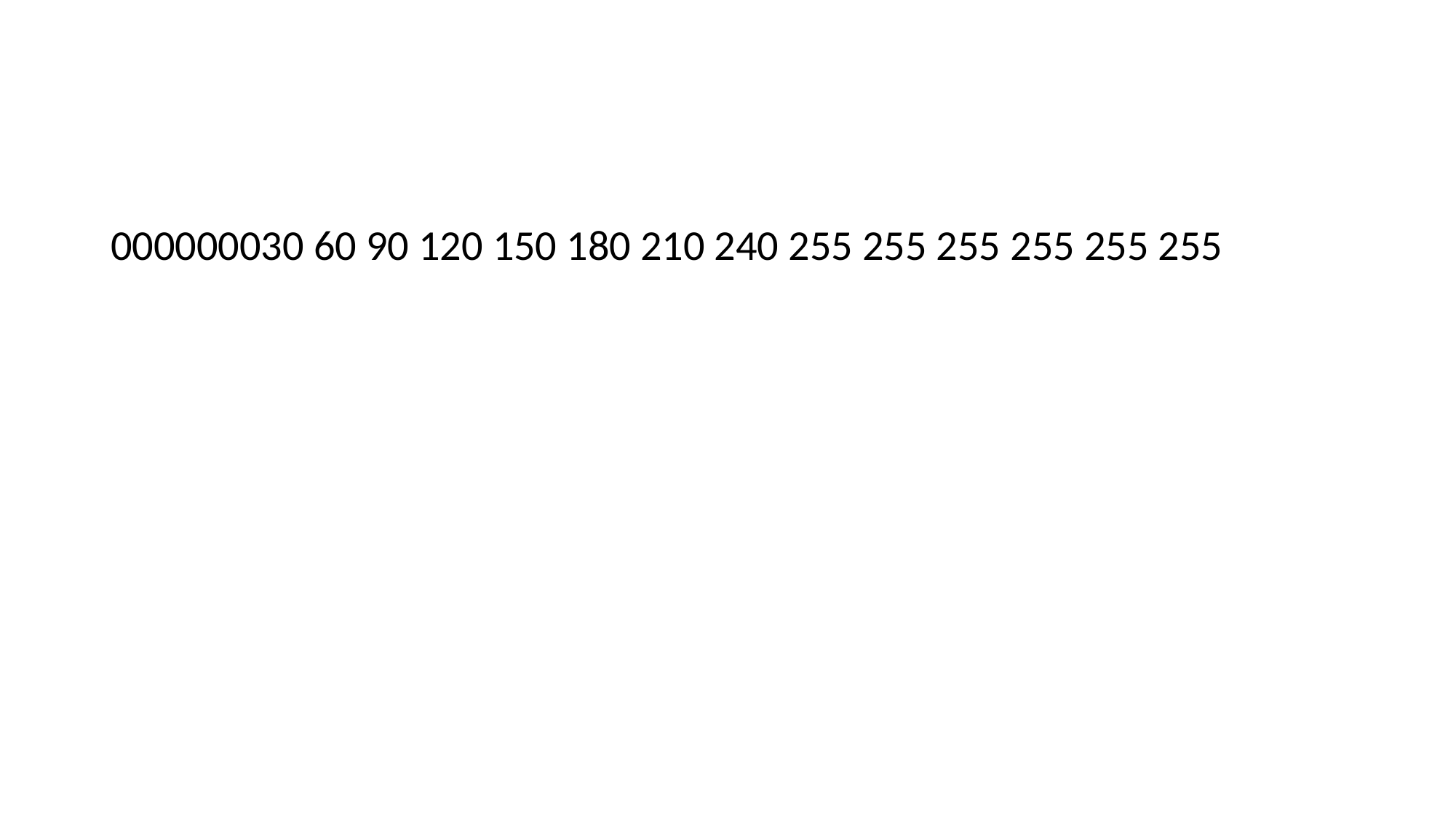

#
000000030 60 90 120 150 180 210 240 255 255 255 255 255 255